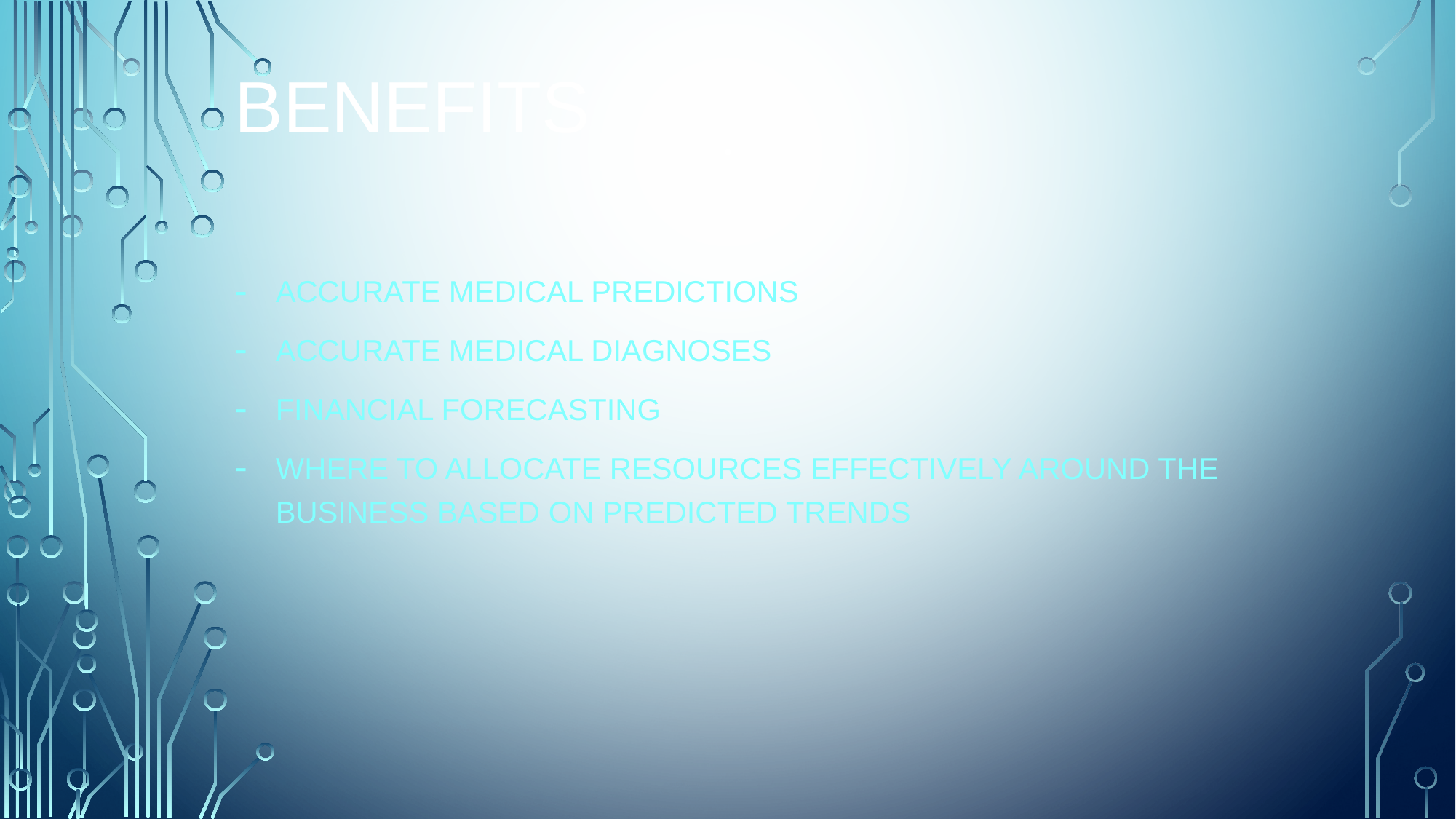

Benefits

Accurate Medical Predictions
ACCURATE MEDICAL DIAGNOSES
FINANCIAL FORECASTING
WHERE TO ALLOCATE RESOURCEs effectively around the business BASED ON PREDICTED TRENDS